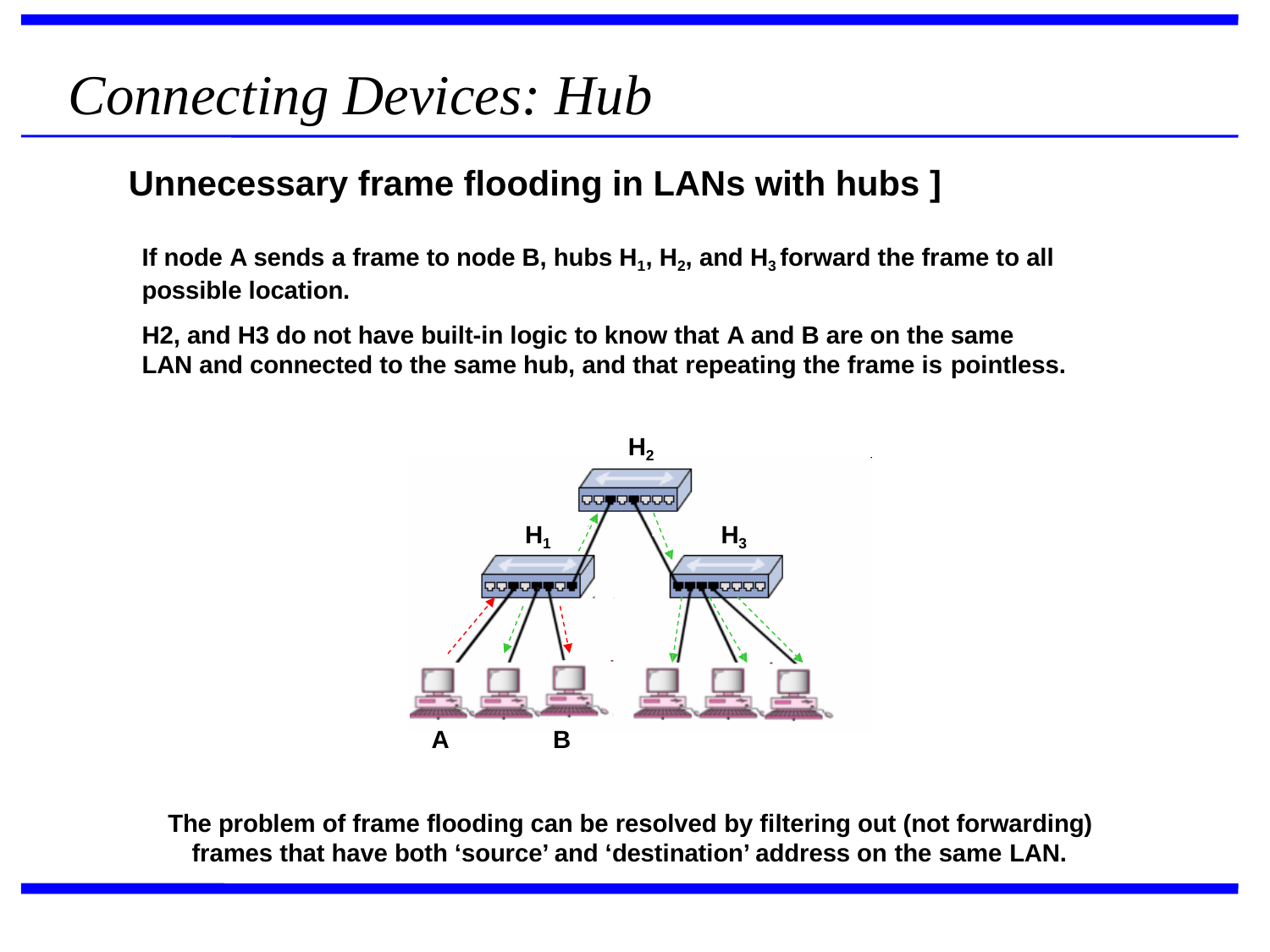

Connecting Devices: Hub

Unnecessary frame flooding in LANs with hubs ]
If node A sends a frame to node B, hubs H1, H2, and H3 forward the frame to all  possible location.
H2, and H3 do not have built-in logic to know that A and B are on the same  LAN and connected to the same hub, and that repeating the frame is pointless.

H2

H1
H3

A
B
The problem of frame flooding can be resolved by filtering out (not forwarding)  frames that have both ‘source’ and ‘destination’ address on the same LAN.